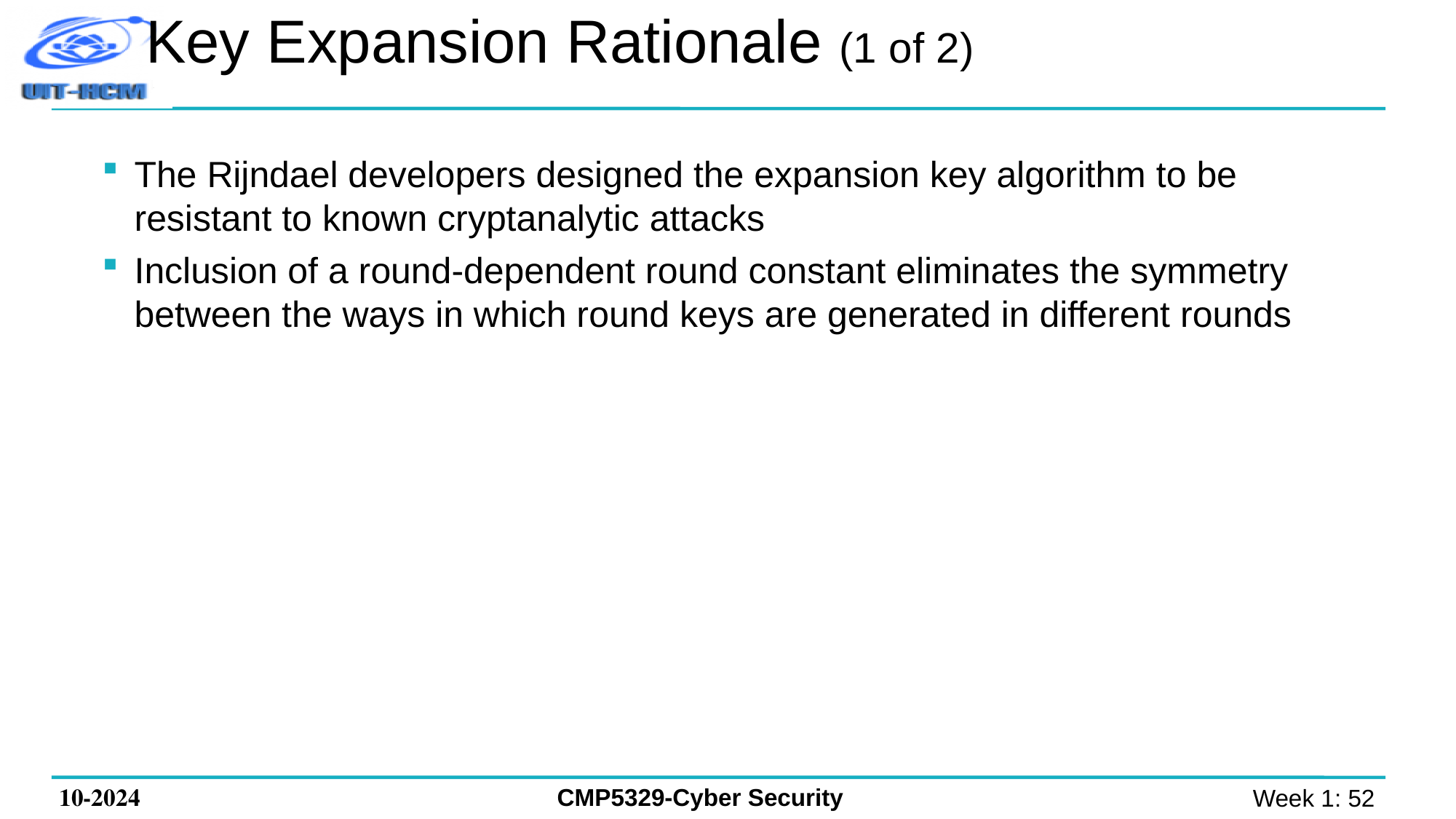

# Key Expansion Rationale (1 of 2)
The Rijndael developers designed the expansion key algorithm to be resistant to known cryptanalytic attacks
Inclusion of a round-dependent round constant eliminates the symmetry between the ways in which round keys are generated in different rounds